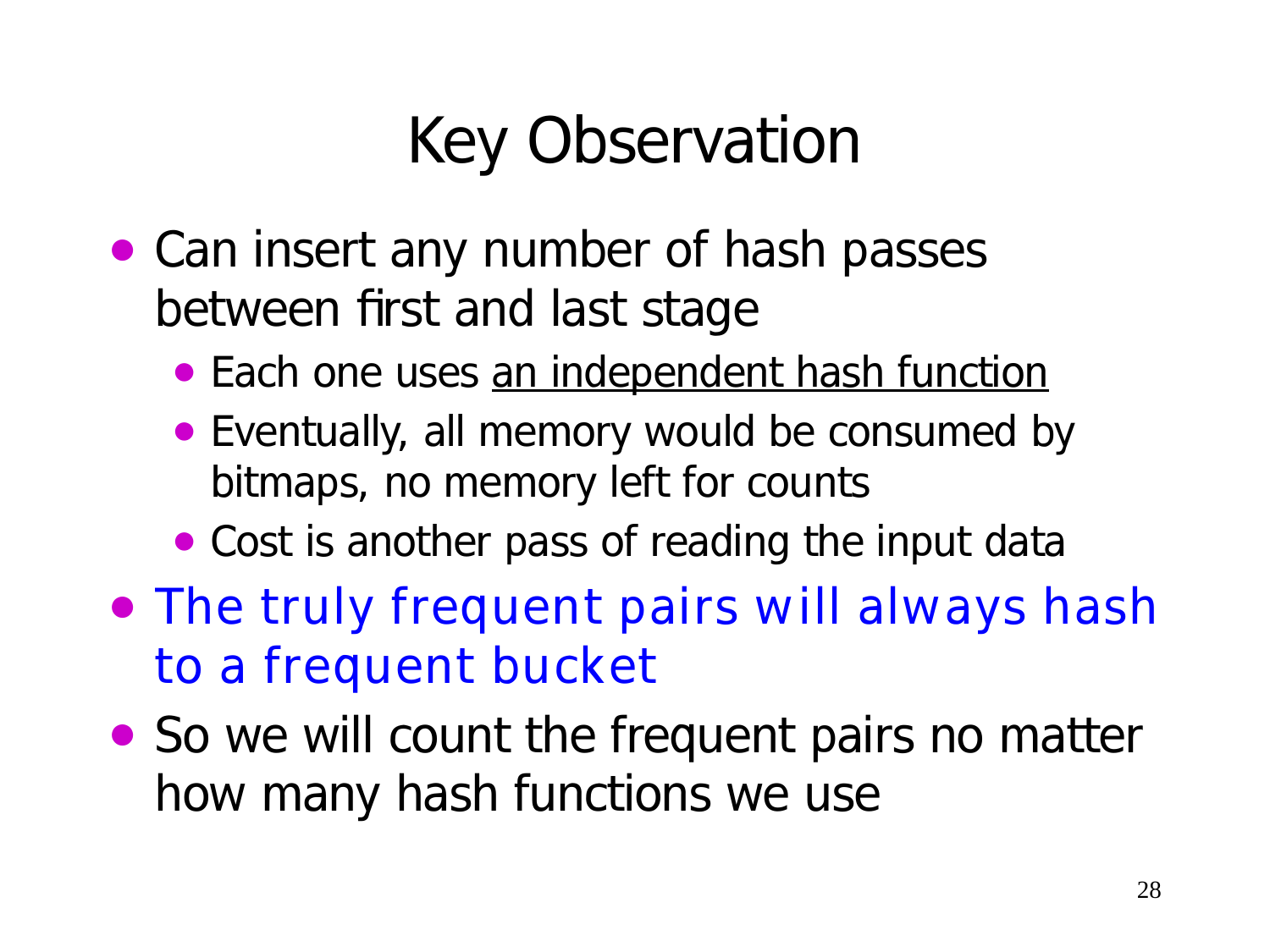

# Key Observation
Can insert any number of hash passes between first and last stage
Each one uses an independent hash function
Eventually, all memory would be consumed by bitmaps, no memory left for counts
Cost is another pass of reading the input data
The truly frequent pairs will always hash to a frequent bucket
So we will count the frequent pairs no matter how many hash functions we use
28